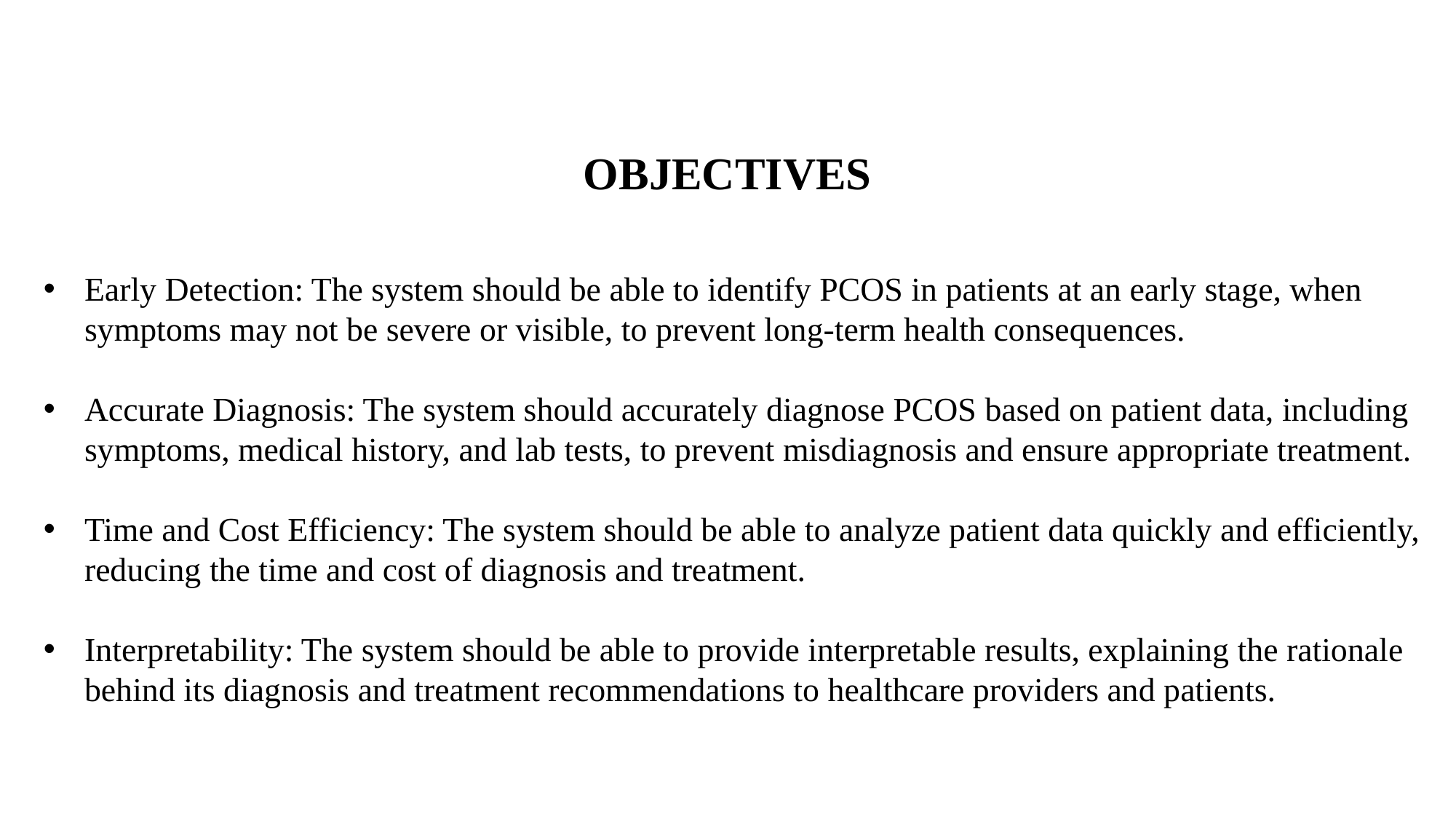

OBJECTIVES

Early Detection: The system should be able to identify PCOS in patients at an early stage, when symptoms may not be severe or visible, to prevent long-term health consequences.

Accurate Diagnosis: The system should accurately diagnose PCOS based on patient data, including symptoms, medical history, and lab tests, to prevent misdiagnosis and ensure appropriate treatment.

Time and Cost Efficiency: The system should be able to analyze patient data quickly and efficiently, reducing the time and cost of diagnosis and treatment.

Interpretability: The system should be able to provide interpretable results, explaining the rationale behind its diagnosis and treatment recommendations to healthcare providers and patients.